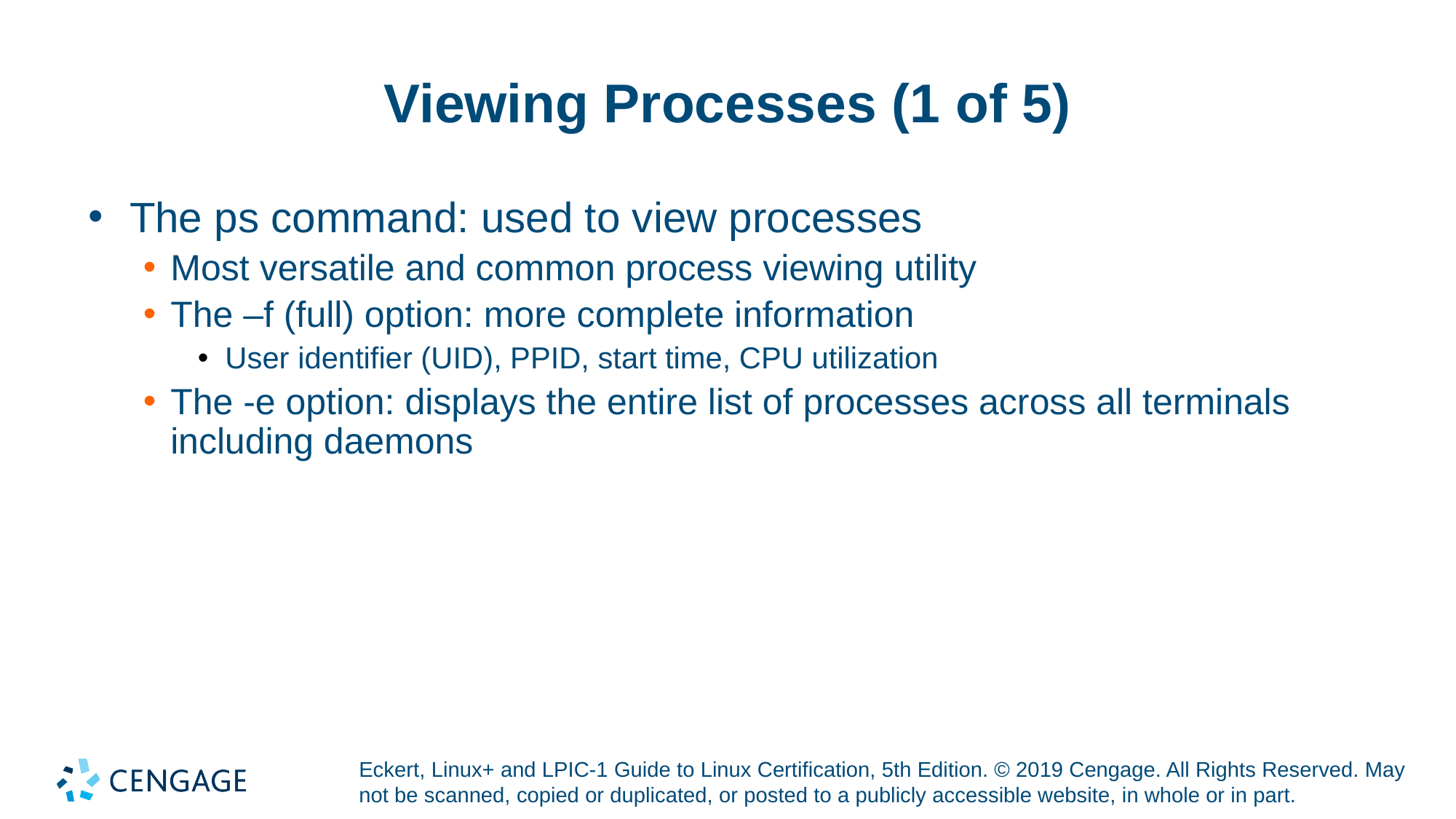

# Viewing Processes (1 of 5)
The ps command: used to view processes
Most versatile and common process viewing utility
The –f (full) option: more complete information
User identifier (UID), PPID, start time, CPU utilization
The -e option: displays the entire list of processes across all terminals including daemons